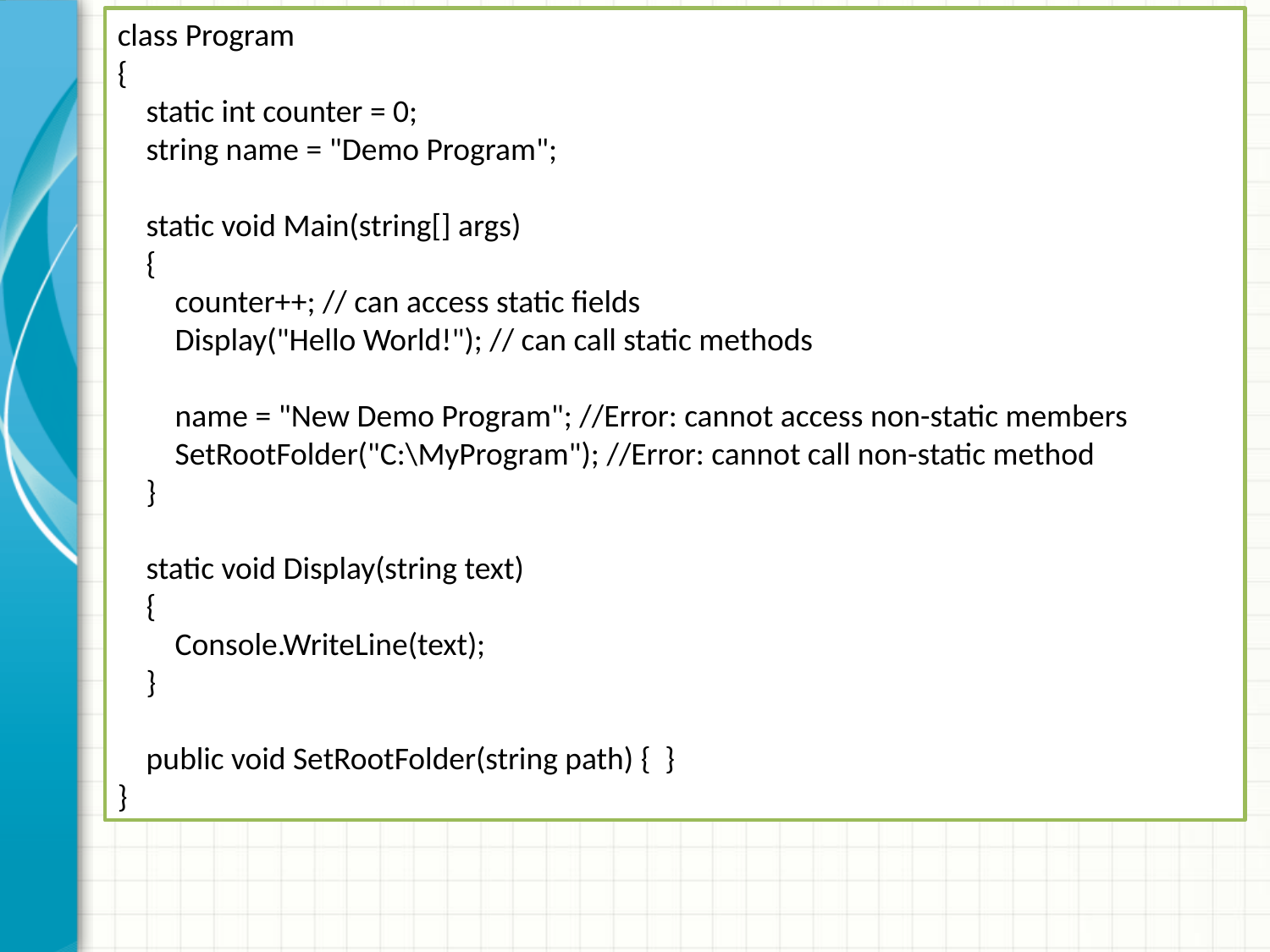

class Program
{
    static int counter = 0;
    string name = "Demo Program";

    static void Main(string[] args)
    {
        counter++; // can access static fields
        Display("Hello World!"); // can call static methods

        name = "New Demo Program"; //Error: cannot access non-static members
        SetRootFolder("C:\MyProgram"); //Error: cannot call non-static method
    }

    static void Display(string text)
    {
        Console.WriteLine(text);
    }

    public void SetRootFolder(string path) {  }
}